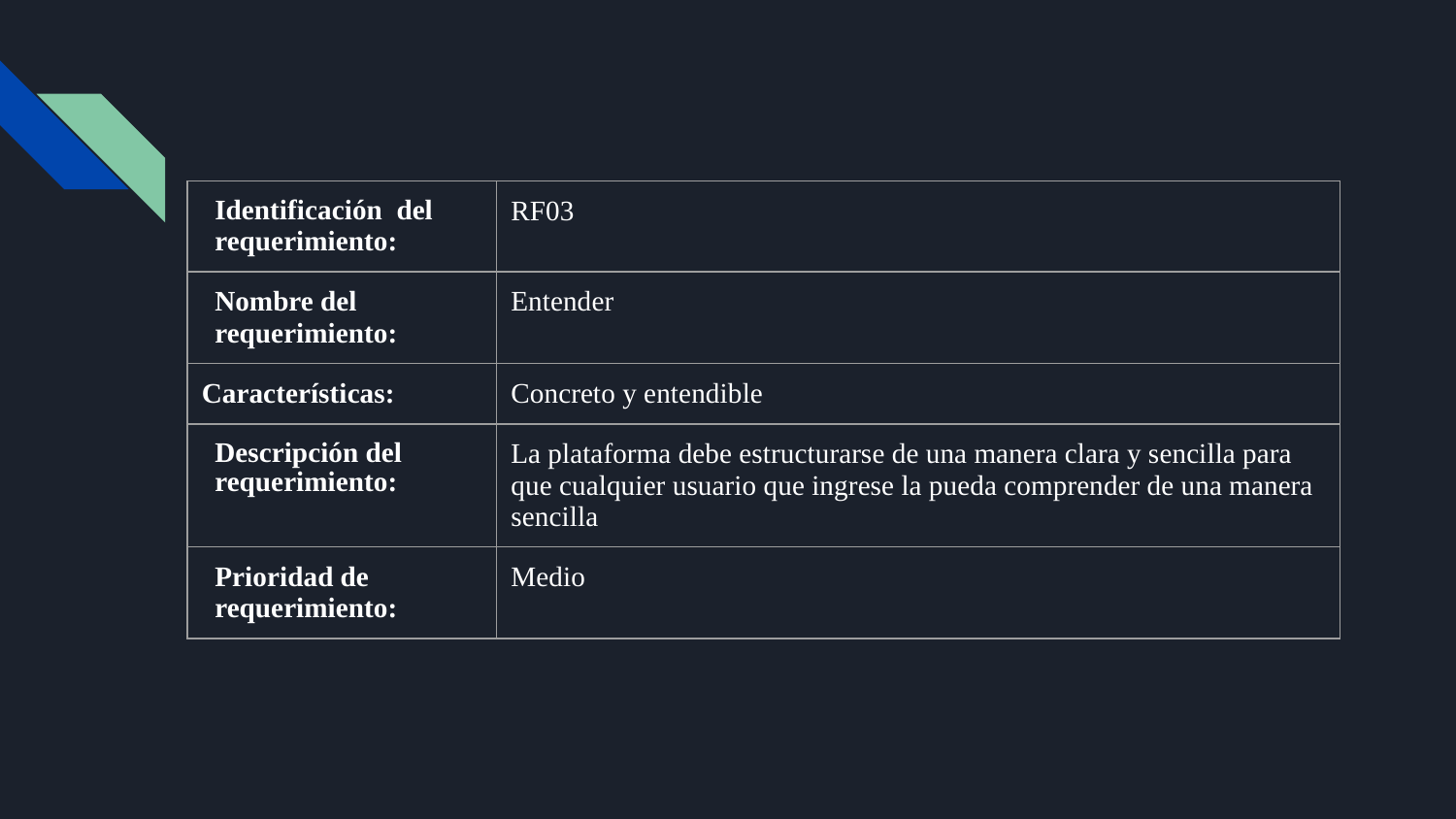

| Identificación del requerimiento: | RF03 |
| --- | --- |
| Nombre del requerimiento: | Entender |
| Características: | Concreto y entendible |
| Descripción del requerimiento: | La plataforma debe estructurarse de una manera clara y sencilla para que cualquier usuario que ingrese la pueda comprender de una manera sencilla |
| Prioridad de requerimiento: | Medio |